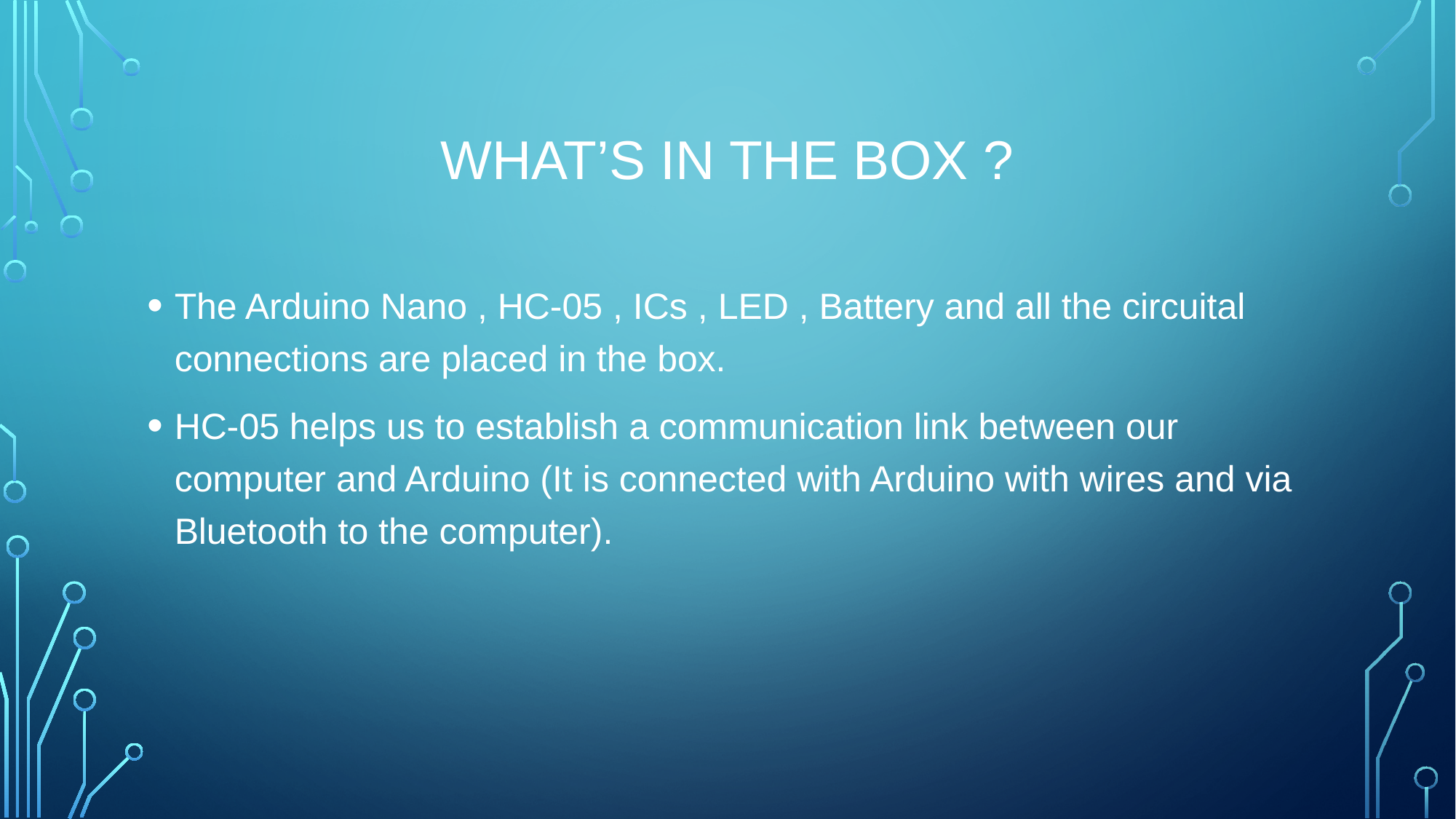

# What’s in the box ?
The Arduino Nano , HC-05 , ICs , LED , Battery and all the circuital connections are placed in the box.
HC-05 helps us to establish a communication link between our computer and Arduino (It is connected with Arduino with wires and via Bluetooth to the computer).